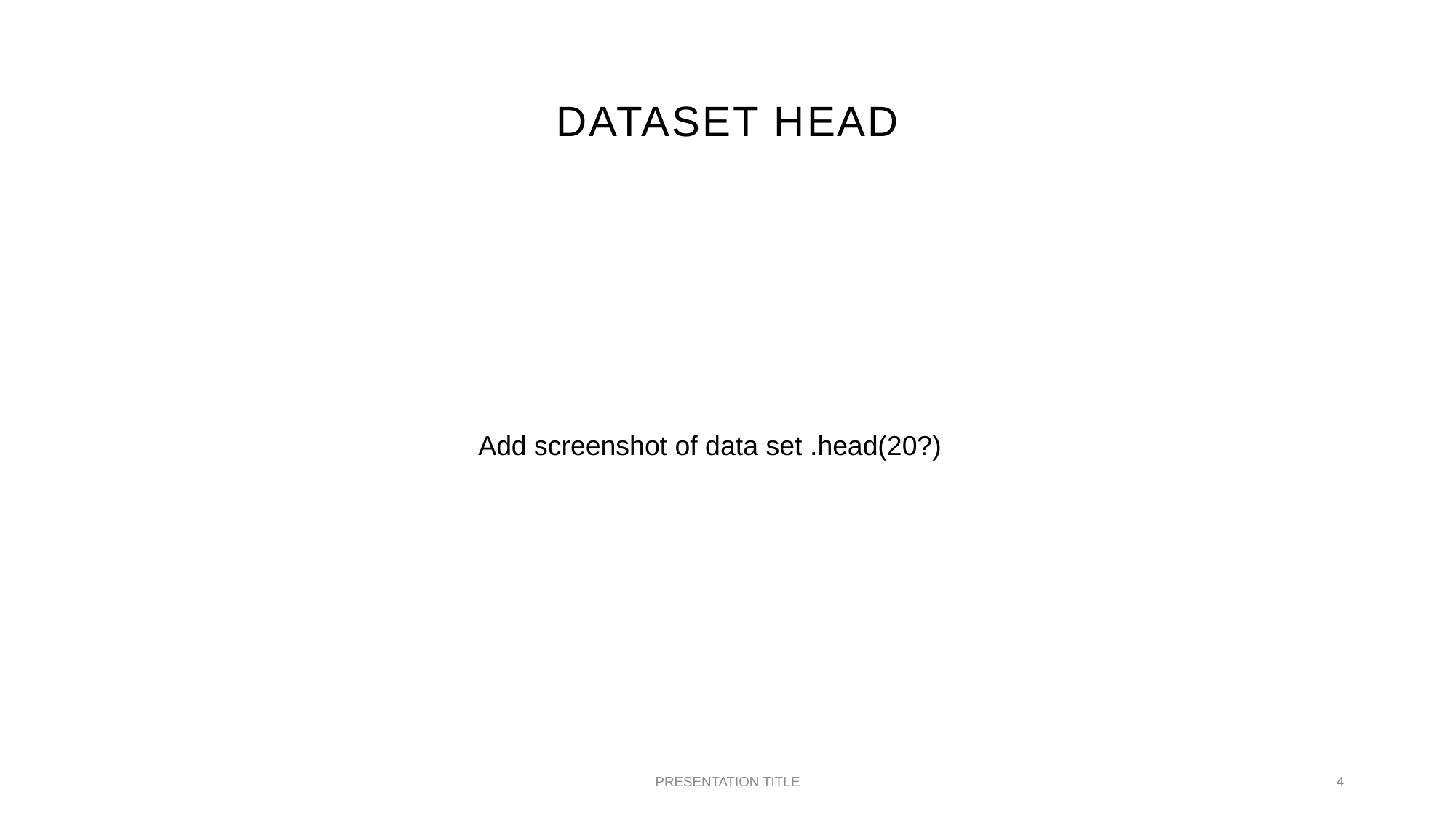

# Dataset Head
Add screenshot of data set .head(20?)
PRESENTATION TITLE
4